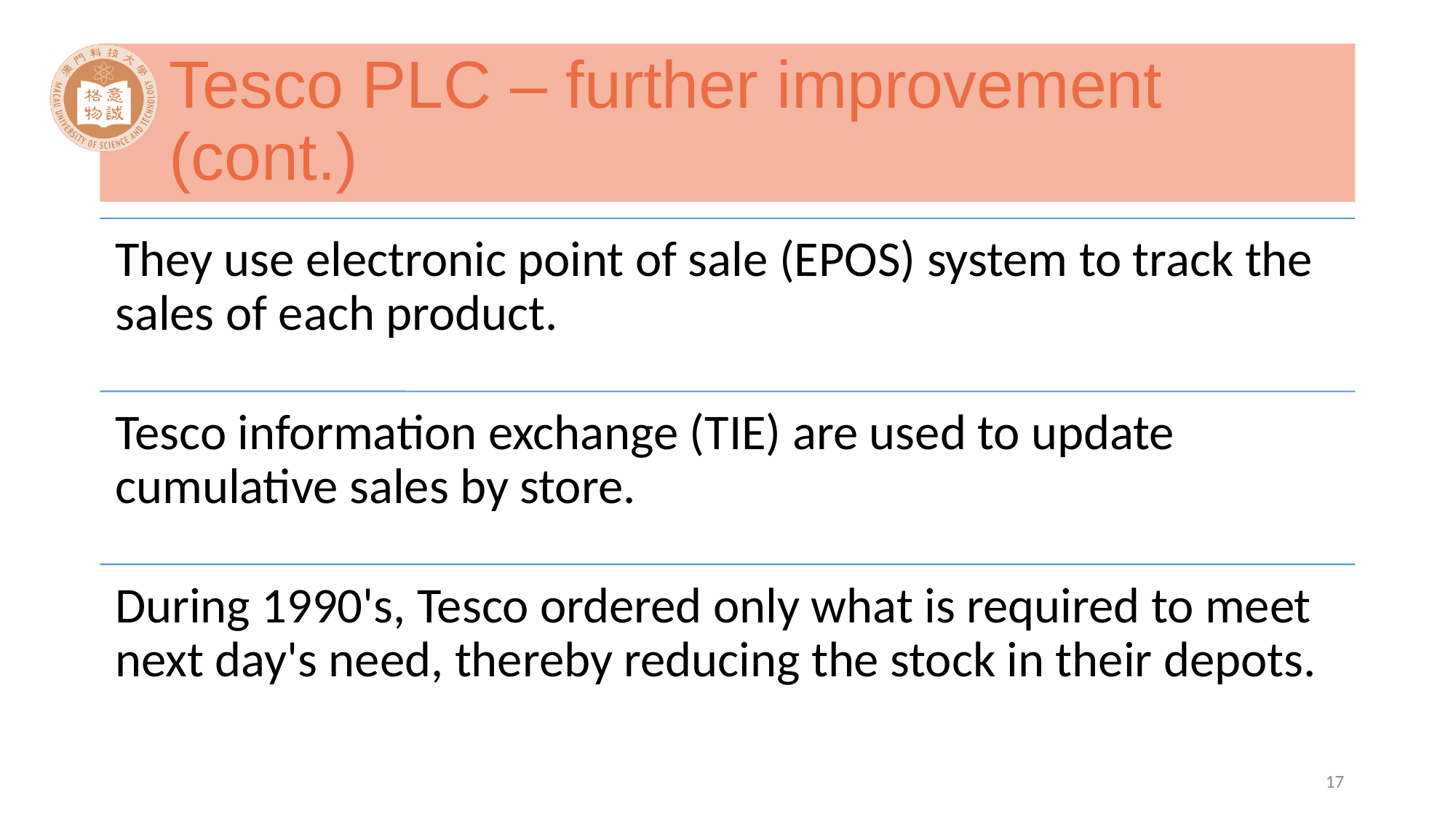

# Tesco PLC – further improvement (cont.)
They use electronic point of sale (EPOS) system to track the sales of each product.
Tesco information exchange (TIE) are used to update cumulative sales by store.
During 1990's, Tesco ordered only what is required to meet next day's need, thereby reducing the stock in their depots.
17